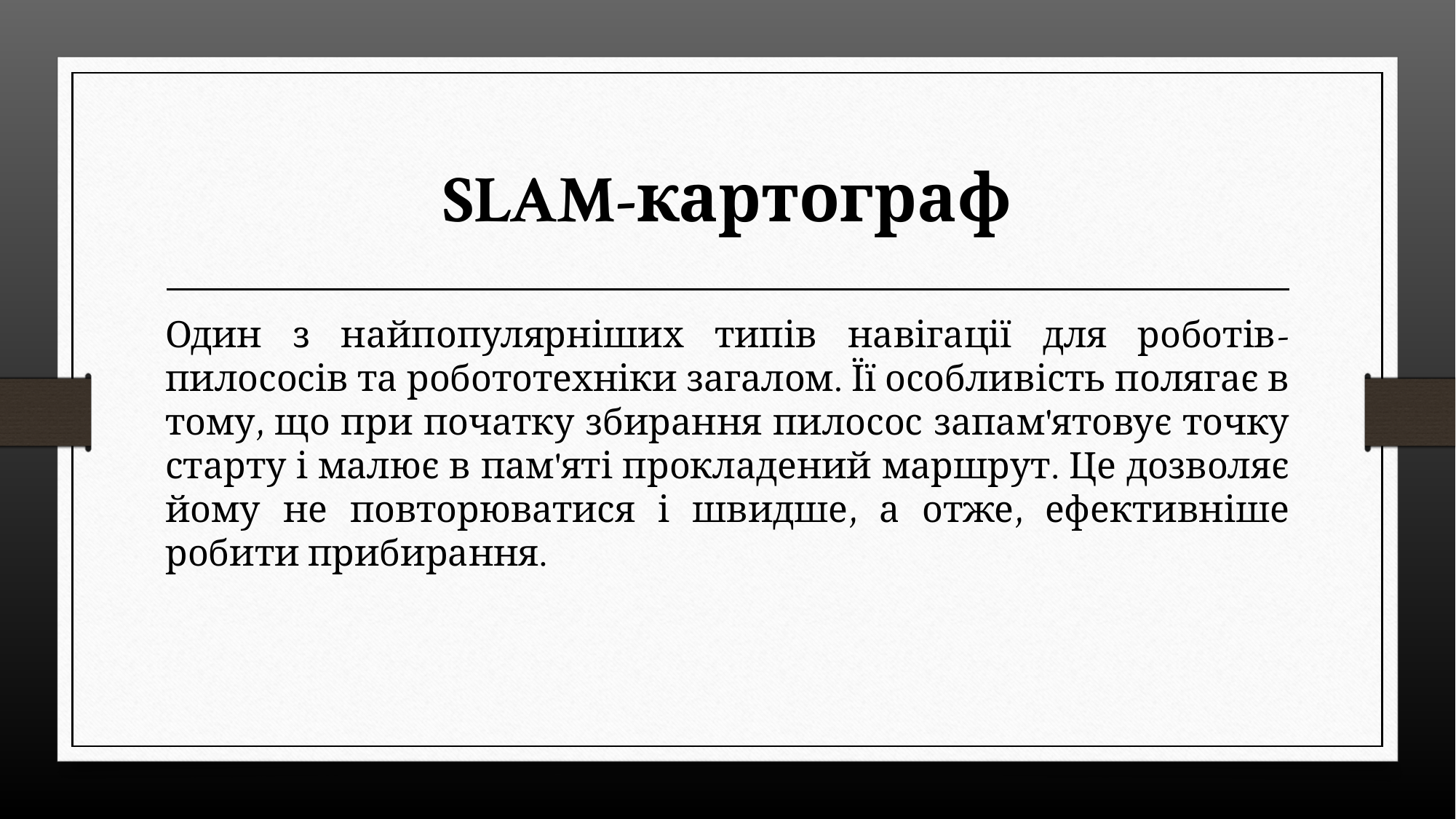

# SLAM-картограф
Один з найпопулярніших типів навігації для роботів-пилососів та робототехніки загалом. Її особливість полягає в тому, що при початку збирання пилосос запам'ятовує точку старту і малює в пам'яті прокладений маршрут. Це дозволяє йому не повторюватися і швидше, а отже, ефективніше робити прибирання.